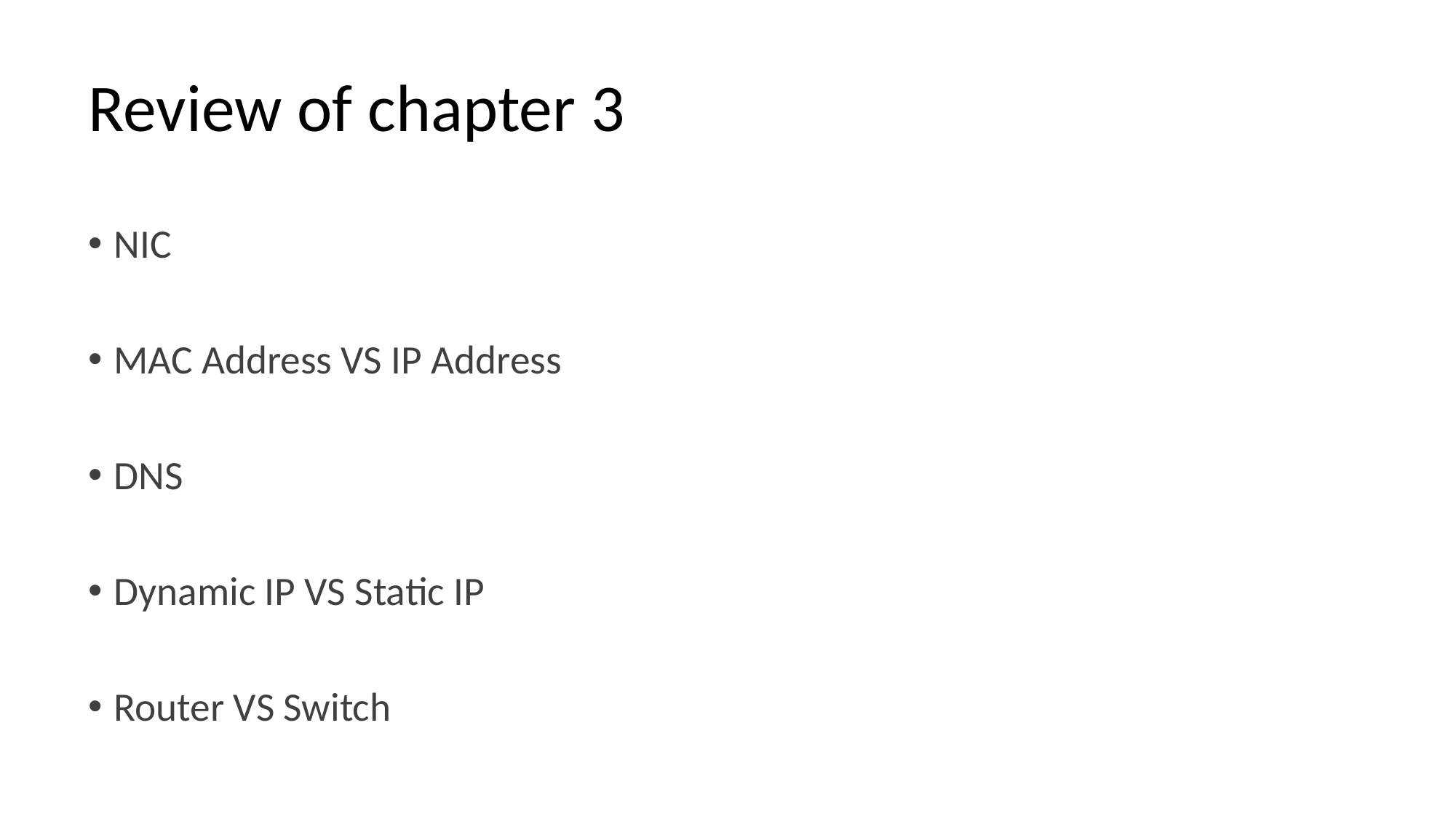

# Review of chapter 3
NIC

MAC Address VS IP Address

DNS

Dynamic IP VS Static IP

Router VS Switch